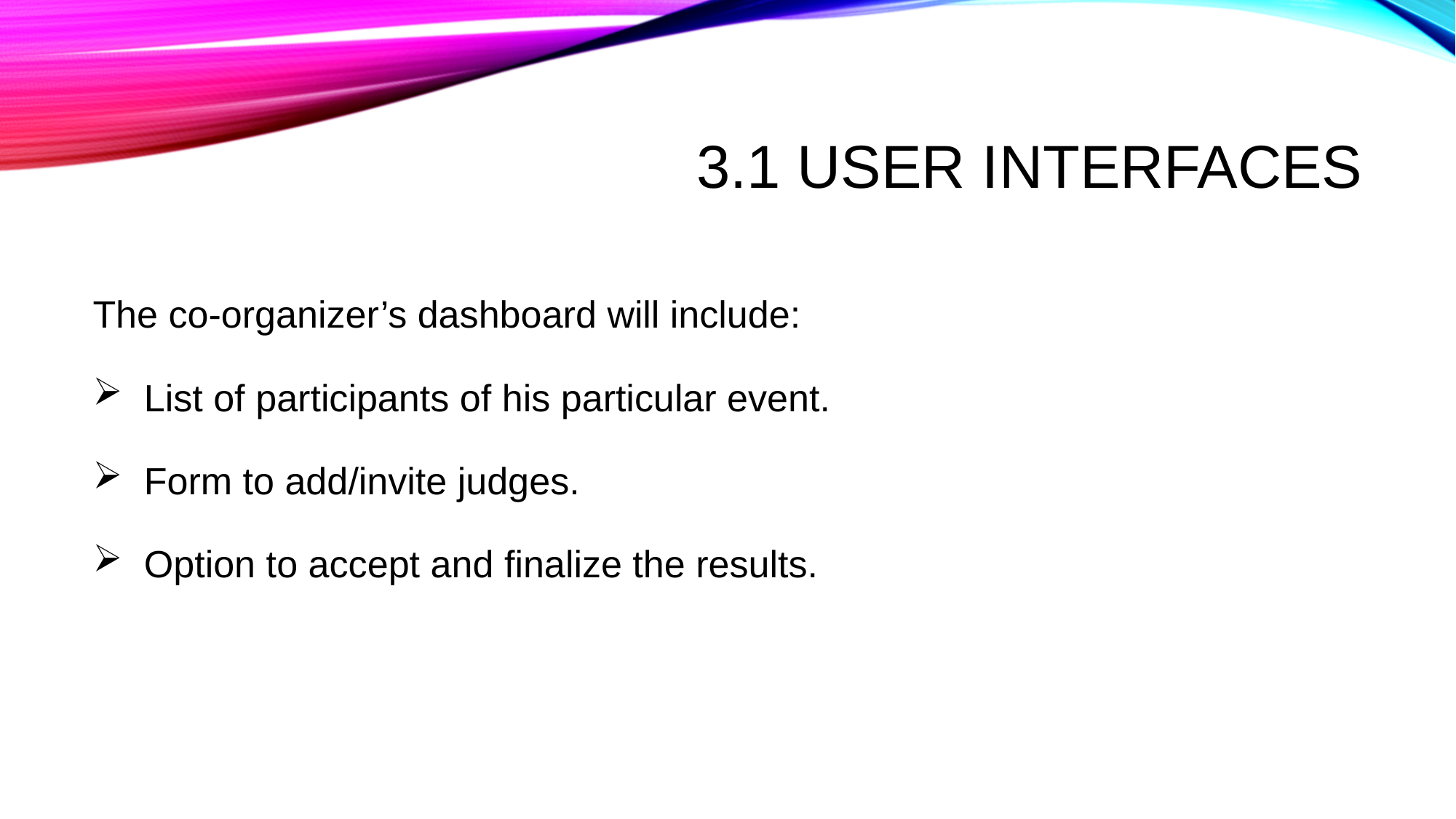

# 3.1 User Interfaces
The co-organizer’s dashboard will include:
  List of participants of his particular event.
  Form to add/invite judges.
  Option to accept and finalize the results.